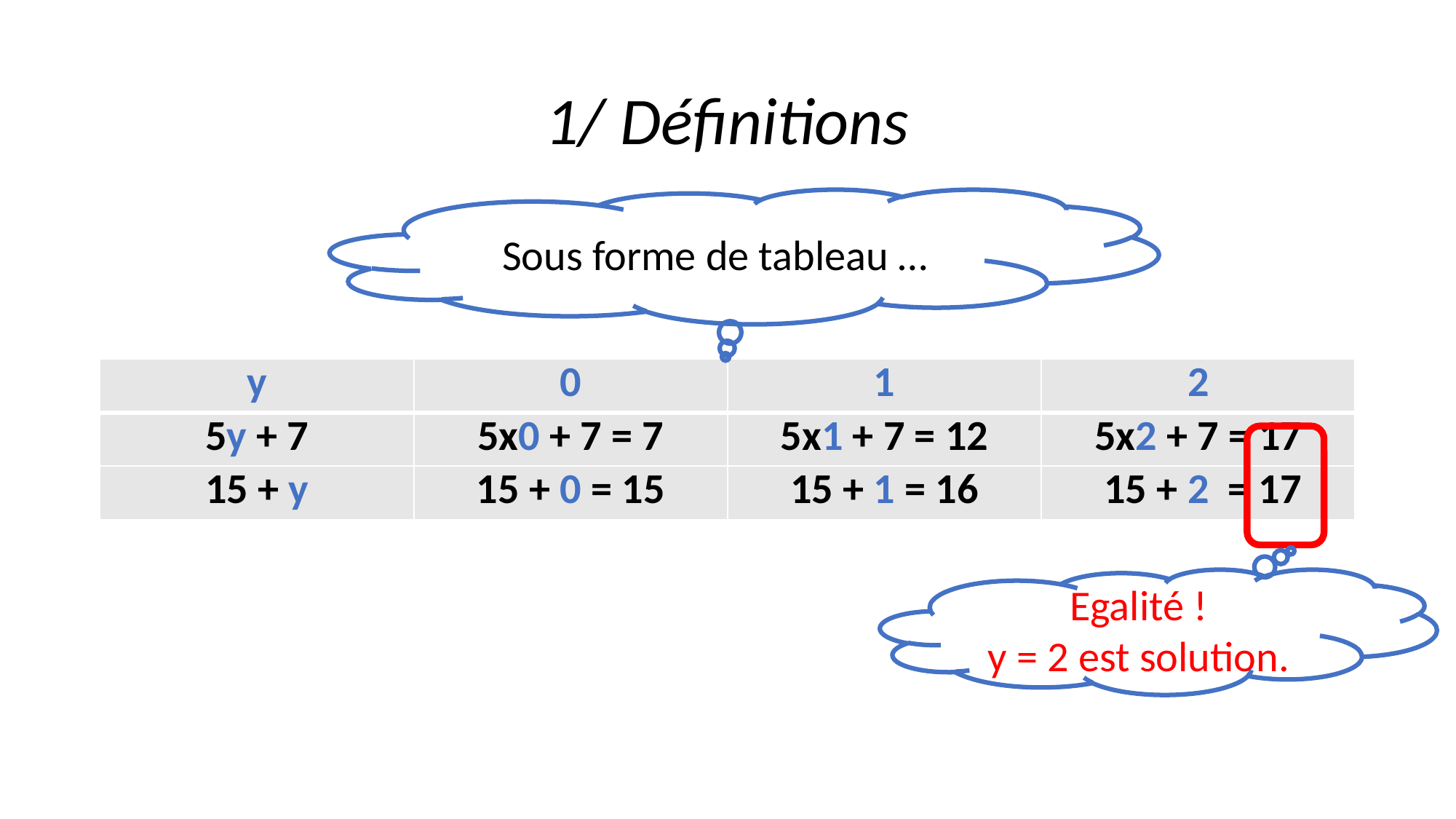

# 1/ Définitions
Sous forme de tableau …
| y | 0 | 1 | 2 |
| --- | --- | --- | --- |
| 5y + 7 | 5x0 + 7 = 7 | 5x1 + 7 = 12 | 5x2 + 7 = 17 |
| 15 + y | 15 + 0 = 15 | 15 + 1 = 16 | 15 + 2 = 17 |

Egalité !
y = 2 est solution.